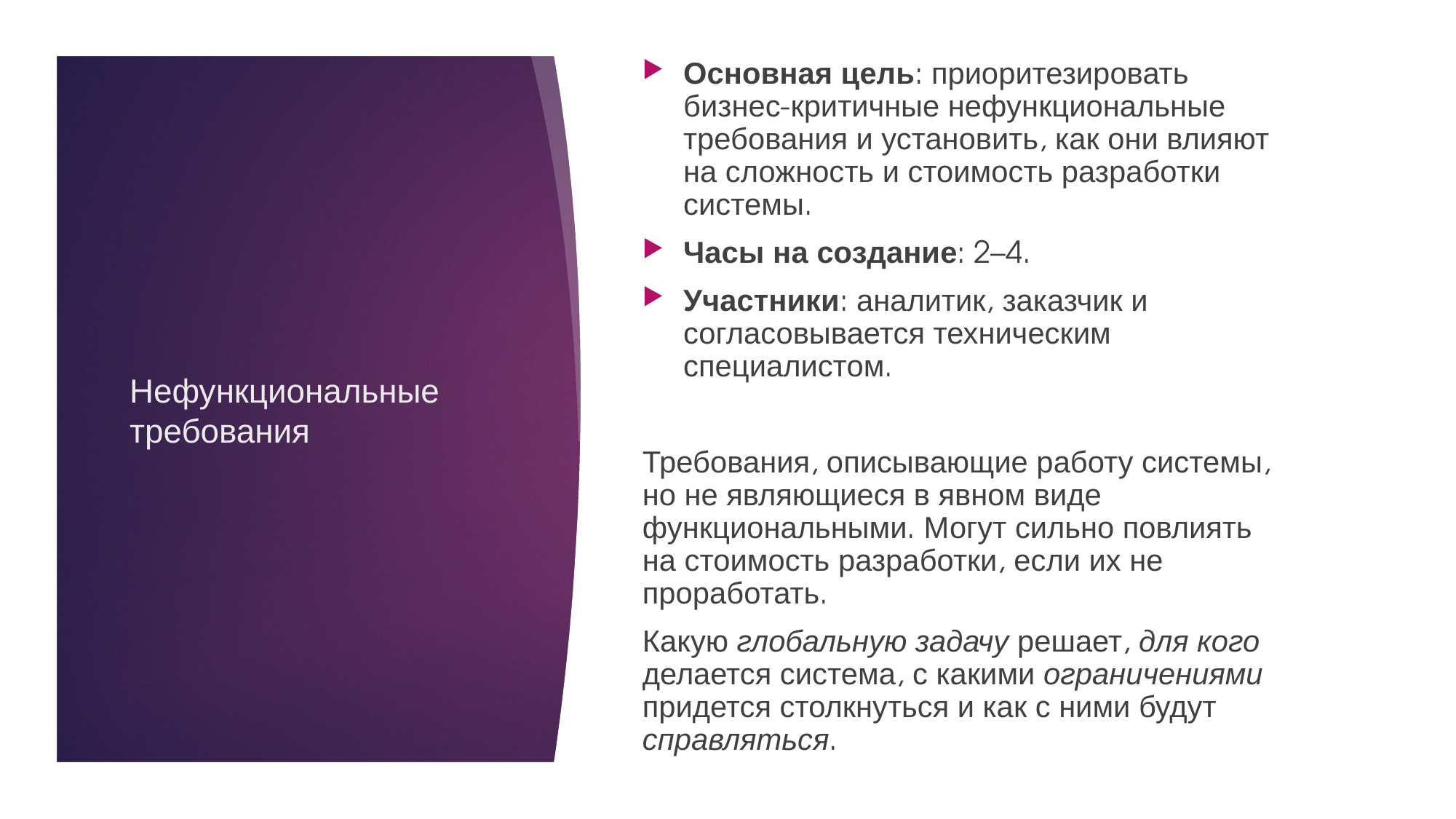

Основная цель: приоритезировать бизнес-критичные нефункциональные требования и установить, как они влияют на сложность и стоимость разработки системы.
Часы на создание: 2–4.
Участники: аналитик, заказчик и согласовывается техническим специалистом.

Требования, описывающие работу системы, но не являющиеся в явном виде функциональными. Могут сильно повлиять на стоимость разработки, если их не проработать.
Какую глобальную задачу решает, для кого делается система, с какими ограничениями придется столкнуться и как с ними будут справляться.

# Нефункциональные требования